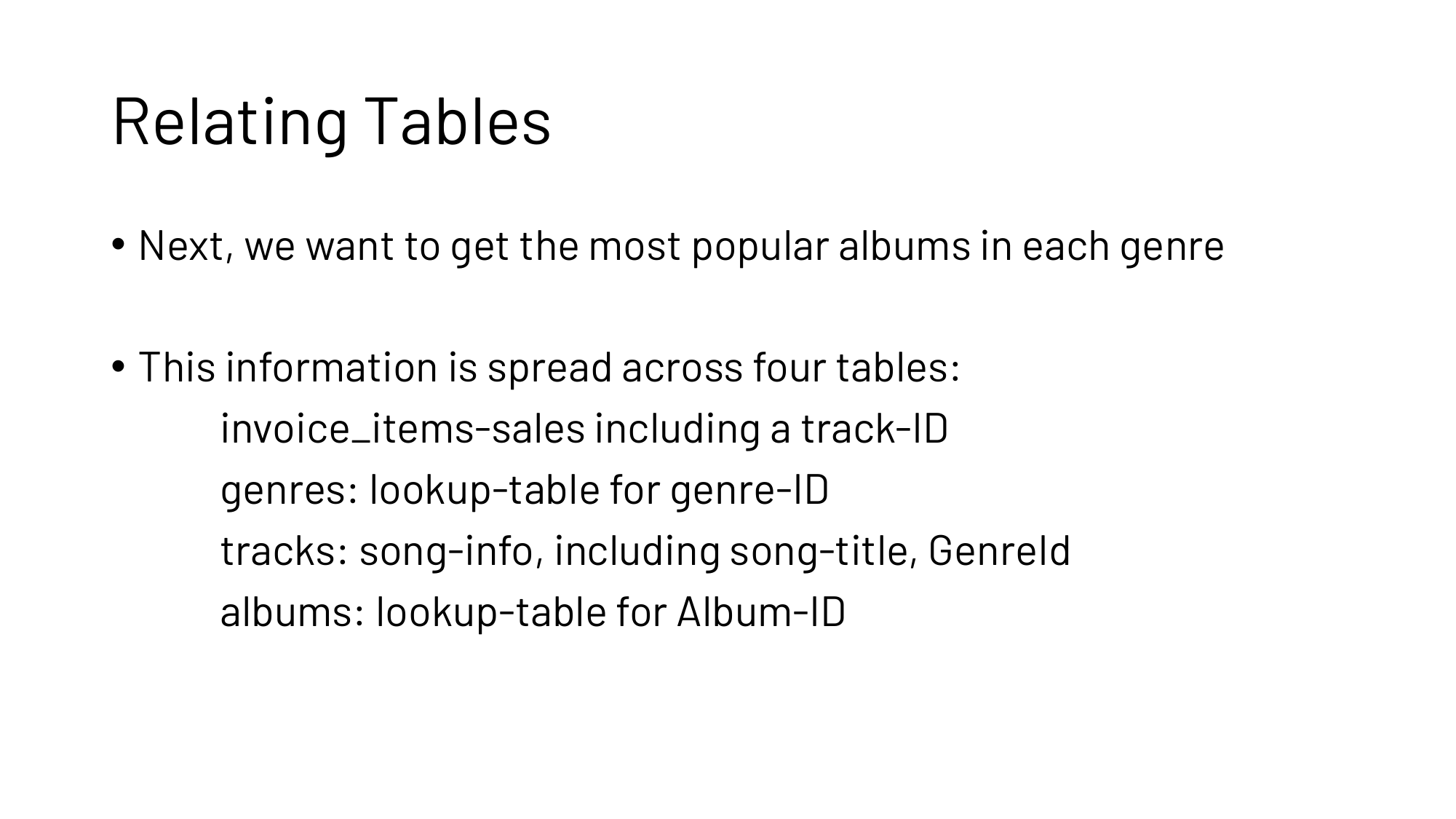

# Relating Tables
Next, we want to get the most popular albums in each genre

This information is spread across four tables:
	invoice_items-sales including a track-ID
	genres: lookup-table for genre-ID
	tracks: song-info, including song-title, GenreId
	albums: lookup-table for Album-ID